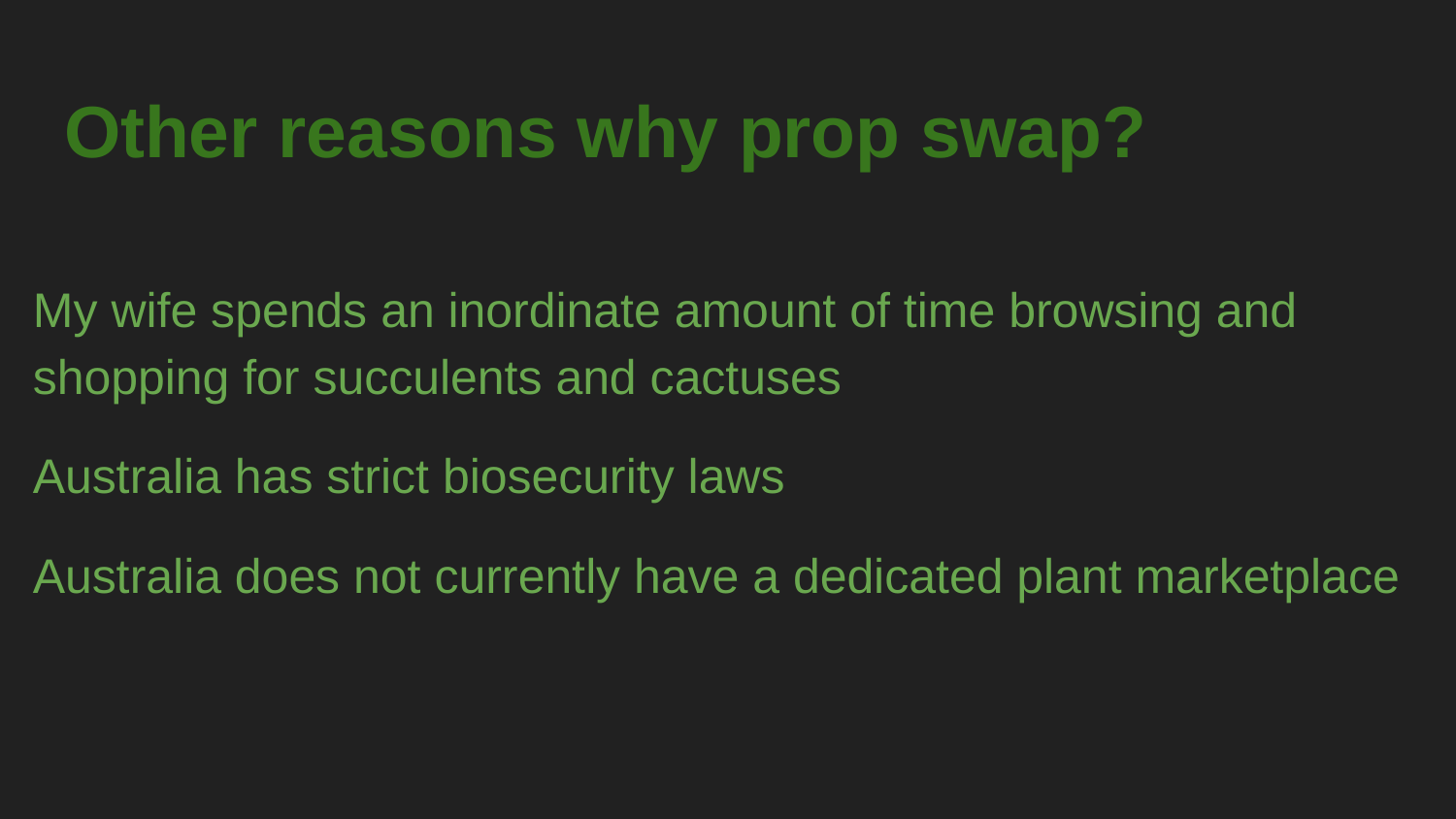

# Other reasons why prop swap?
My wife spends an inordinate amount of time browsing and shopping for succulents and cactuses
Australia has strict biosecurity laws
Australia does not currently have a dedicated plant marketplace